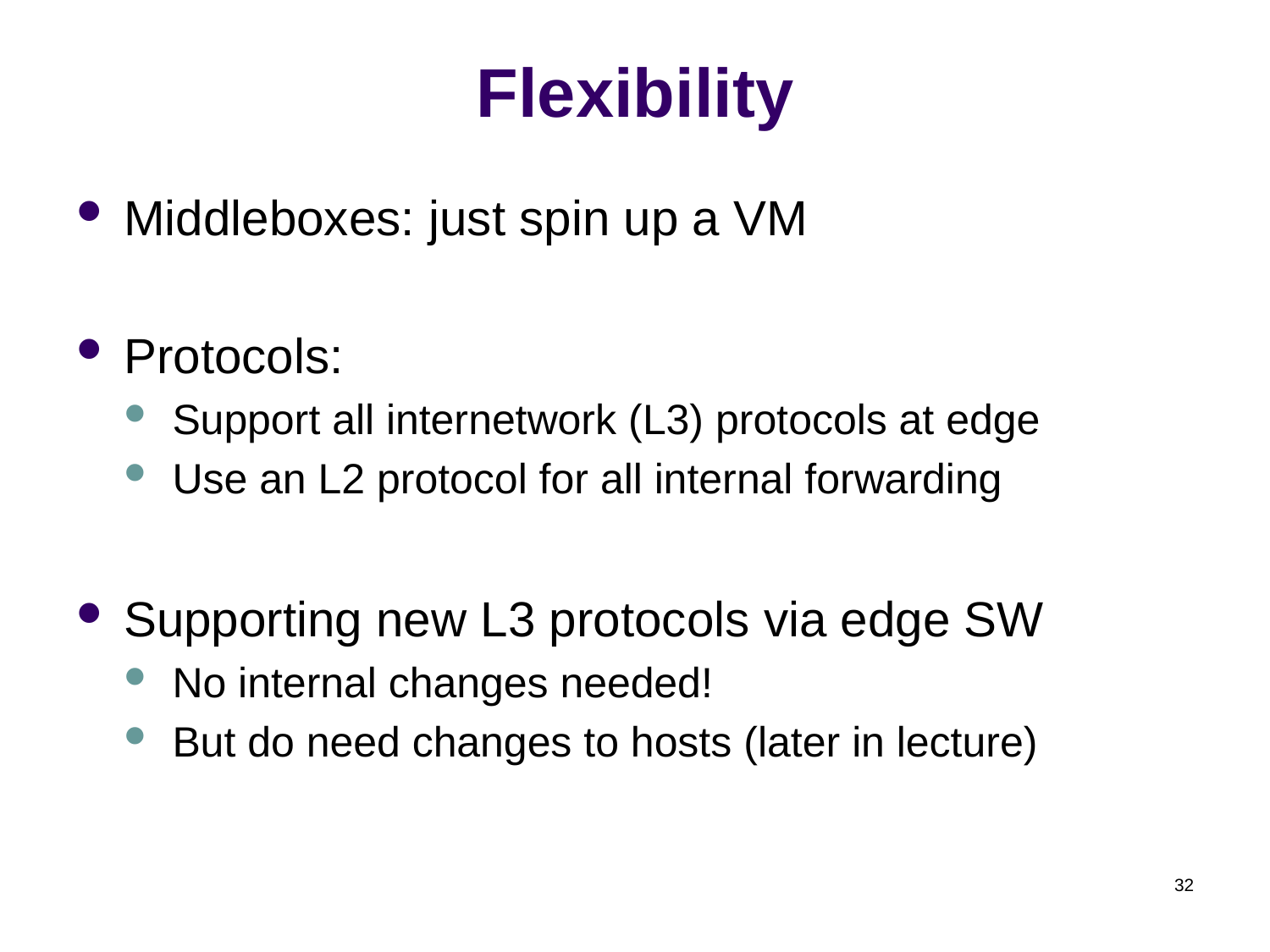

# Flexibility
Middleboxes: just spin up a VM

Protocols:
Support all internetwork (L3) protocols at edge
Use an L2 protocol for all internal forwarding

Supporting new L3 protocols via edge SW
No internal changes needed!
But do need changes to hosts (later in lecture)
32